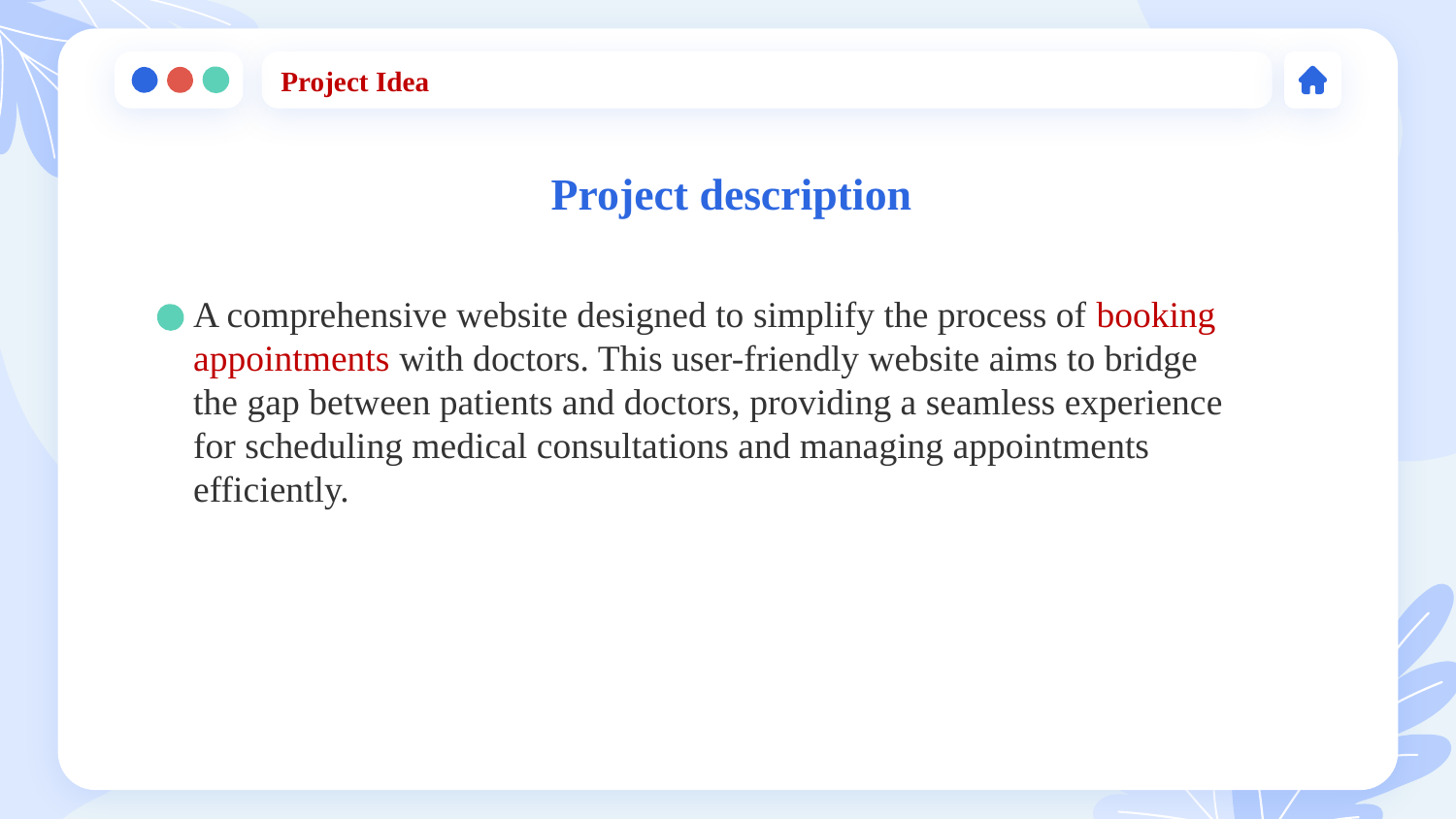

Project Idea

# Project description
A comprehensive website designed to simplify the process of booking appointments with doctors. This user-friendly website aims to bridge the gap between patients and doctors, providing a seamless experience for scheduling medical consultations and managing appointments efficiently.